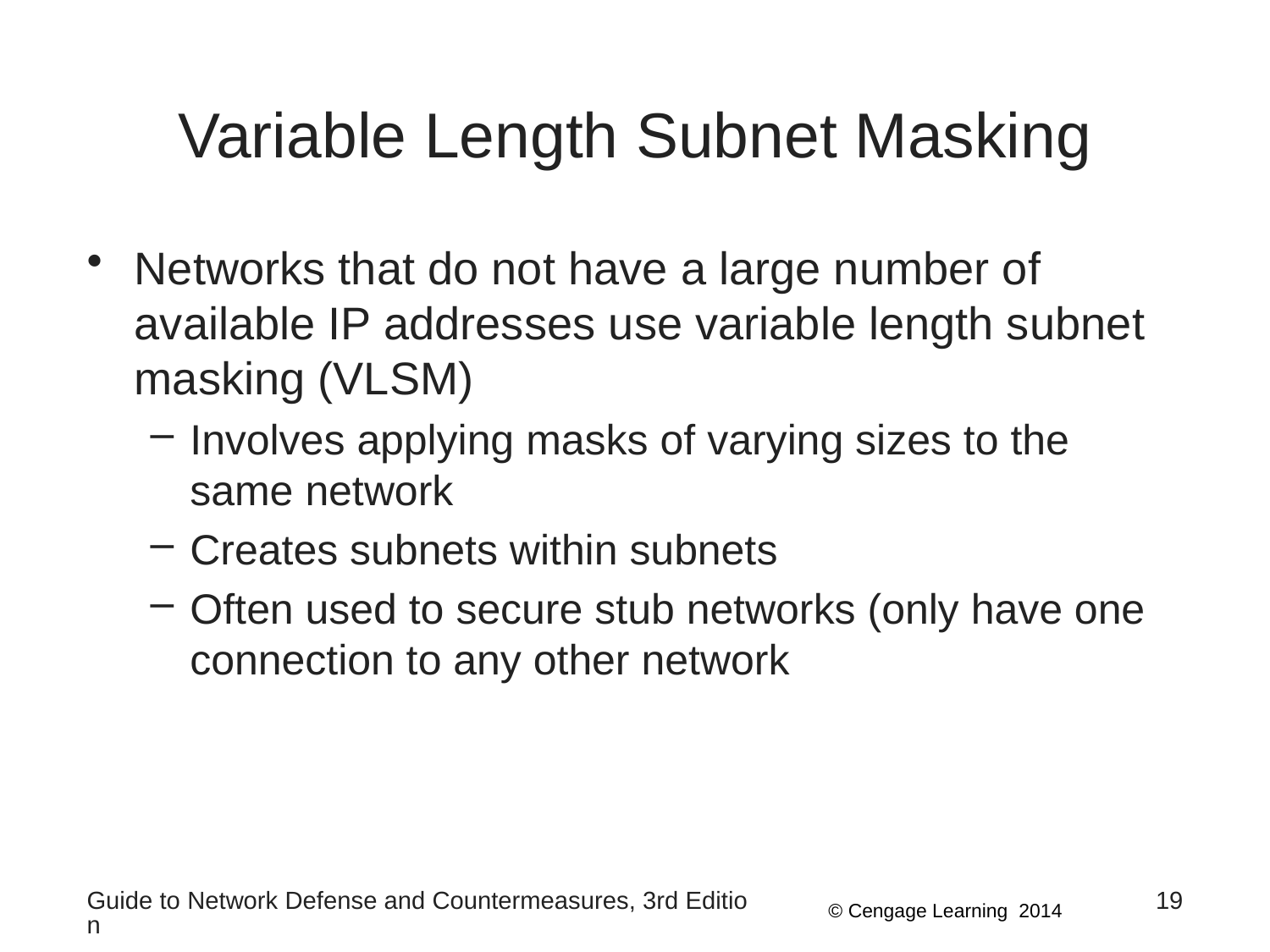

# Variable Length Subnet Masking
Networks that do not have a large number of available IP addresses use variable length subnet masking (VLSM)
Involves applying masks of varying sizes to the same network
Creates subnets within subnets
Often used to secure stub networks (only have one connection to any other network
Guide to Network Defense and Countermeasures, 3rd Edition
19